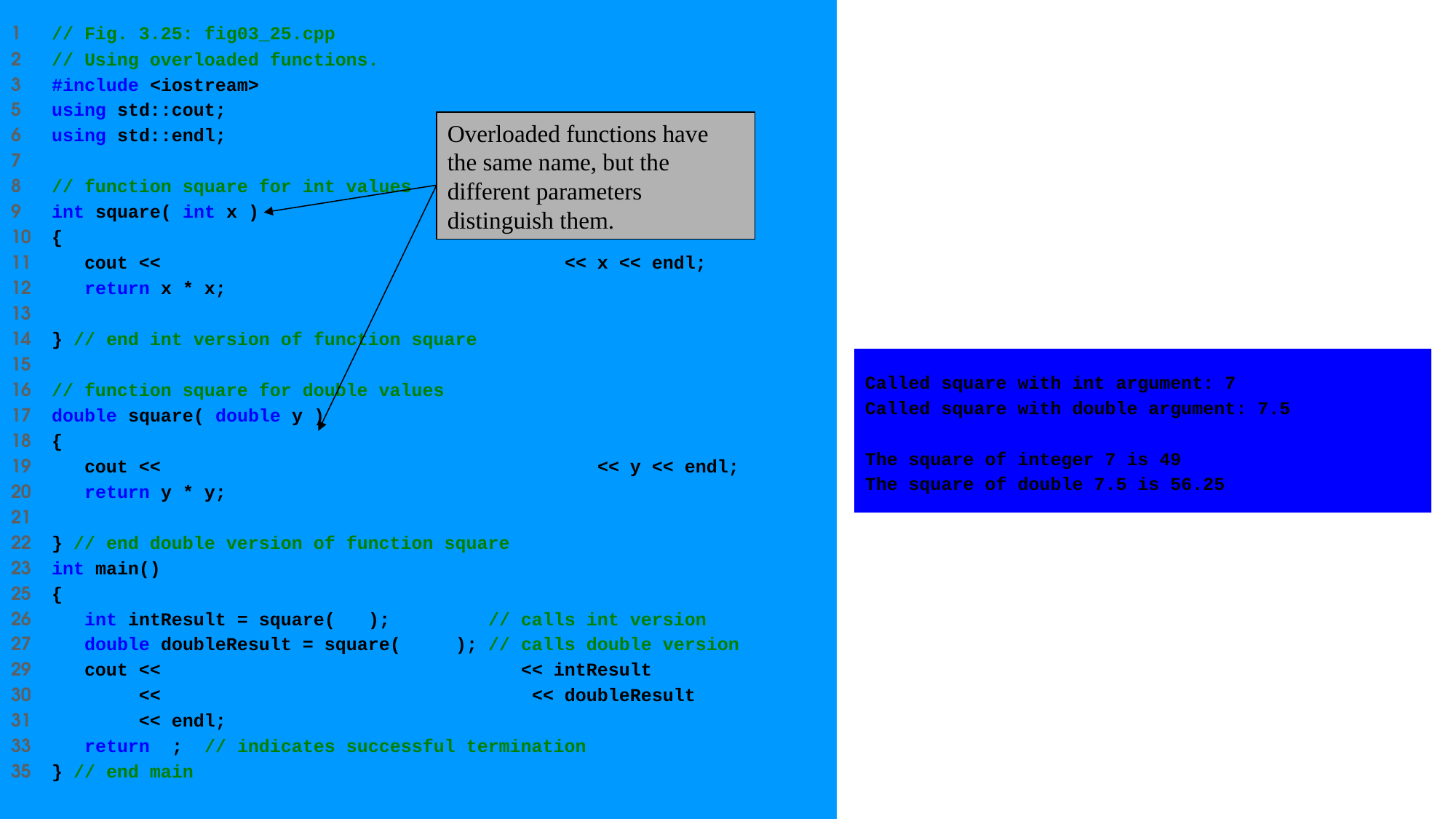

1      // Fig. 3.25: fig03_25.cpp
2      // Using overloaded functions.
3      #include <iostream>
5      using std::cout;
6      using std::endl;
7
8      // function square for int values
9      int square( int x )
10    {
11       cout << "Called square with int argument: " << x << endl;
12       return x * x;
13
14    } // end int version of function square
15
16    // function square for double values
17    double square( double y )
18    {
19       cout << "Called square with double argument: " << y << endl;
20       return y * y;
21
22    } // end double version of function square
23    int main()
25    {
26       int intResult = square( 7 );         // calls int version
27       double doubleResult = square( 7.5 ); // calls double version
29       cout << "\nThe square of integer 7 is " << intResult
30            << "\nThe square of double 7.5 is " << doubleResult
31            << endl;
33       return 0;  // indicates successful termination
35    } // end main

Overloaded functions have the same name, but the different parameters distinguish them.

Called square with int argument: 7
Called square with double argument: 7.5

The square of integer 7 is 49
The square of double 7.5 is 56.25